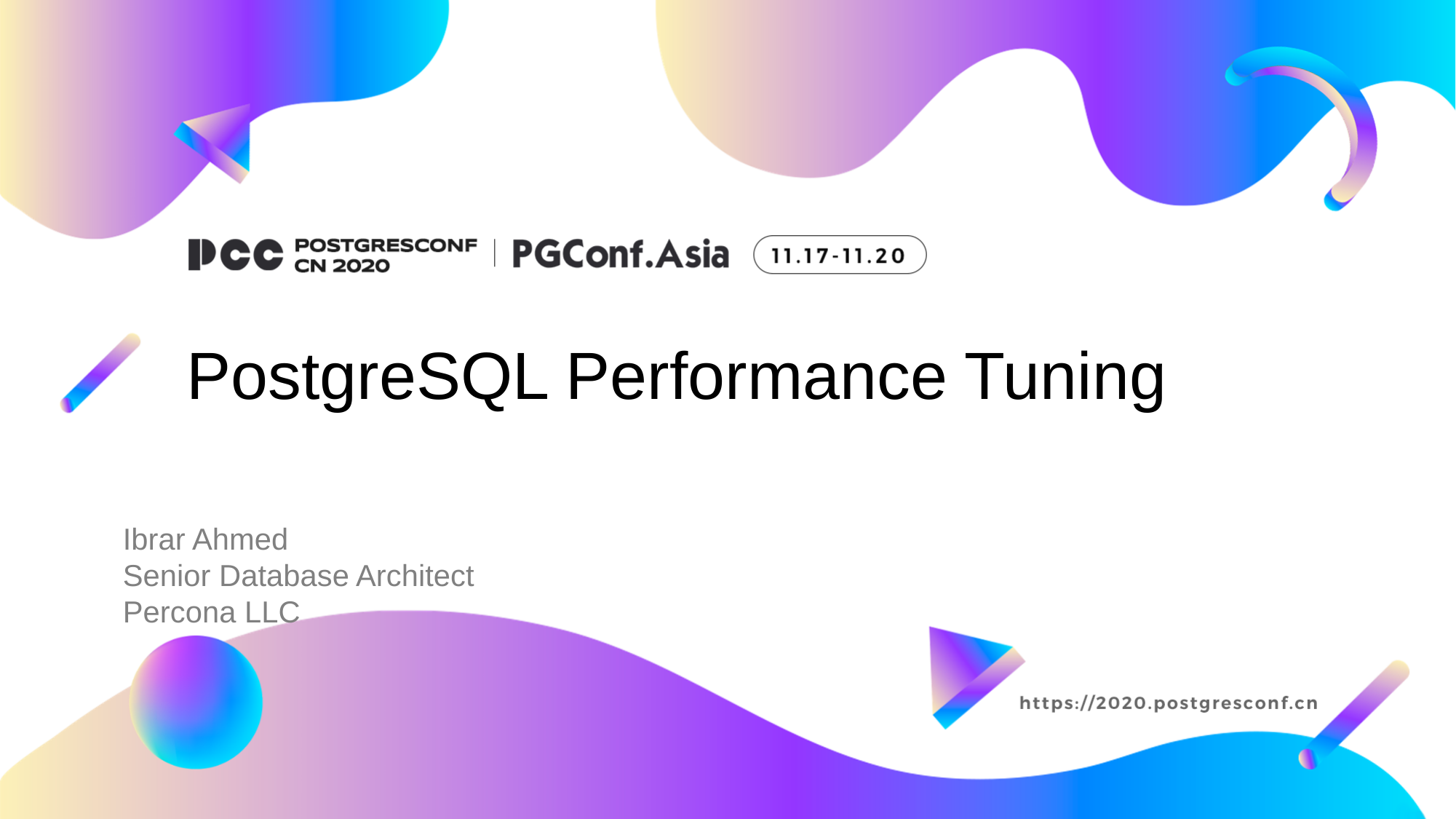

PostgreSQL Performance Tuning
Ibrar Ahmed
Senior Database Architect
Percona LLC